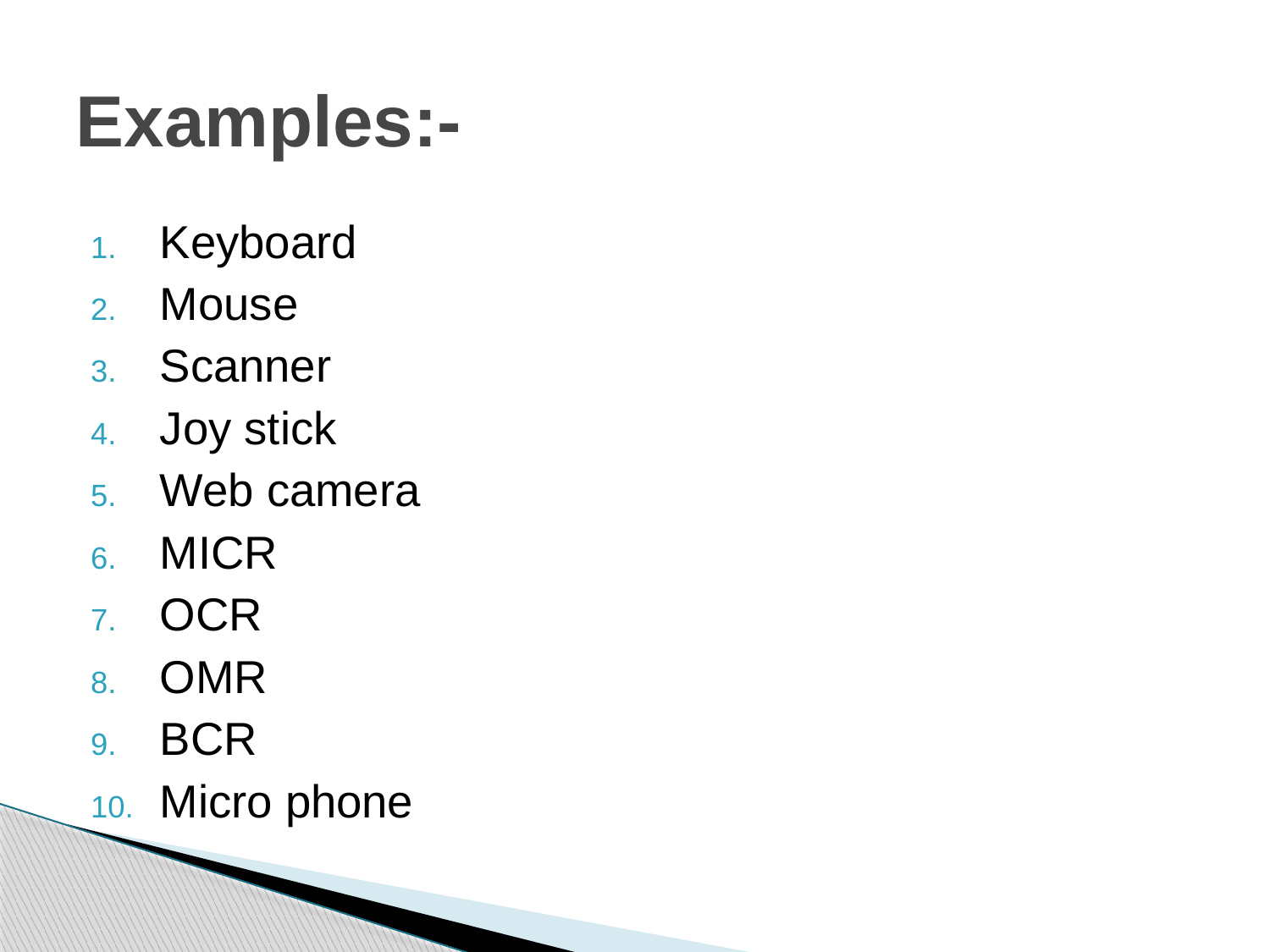

# Examples:-
Keyboard
Mouse
Scanner
Joy stick
Web camera
MICR
OCR
OMR
BCR
Micro phone